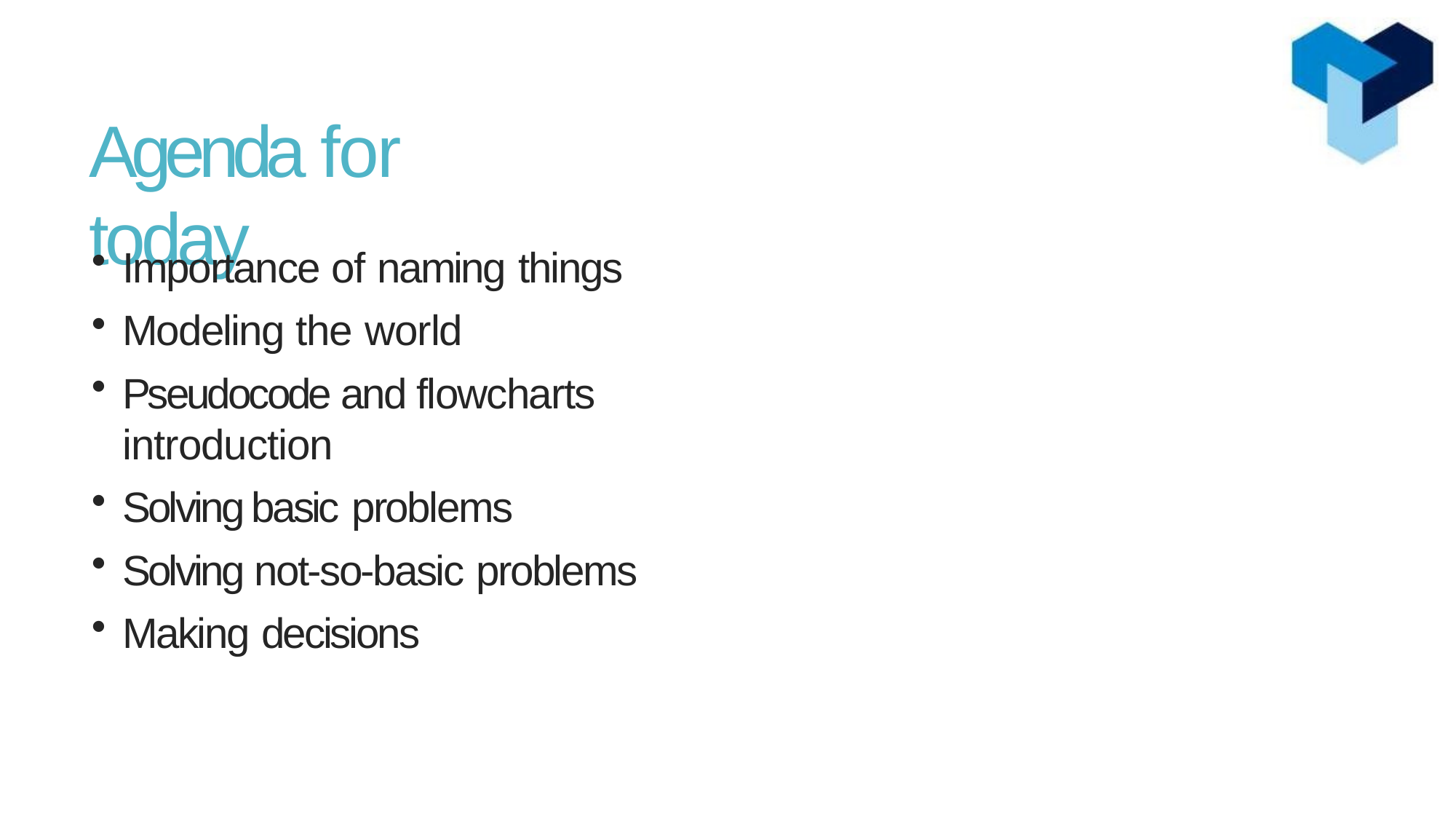

# Agenda for today
Importance of naming things
Modeling the world
Pseudocode and flowcharts introduction
Solving basic problems
Solving not-so-basic problems
Making decisions